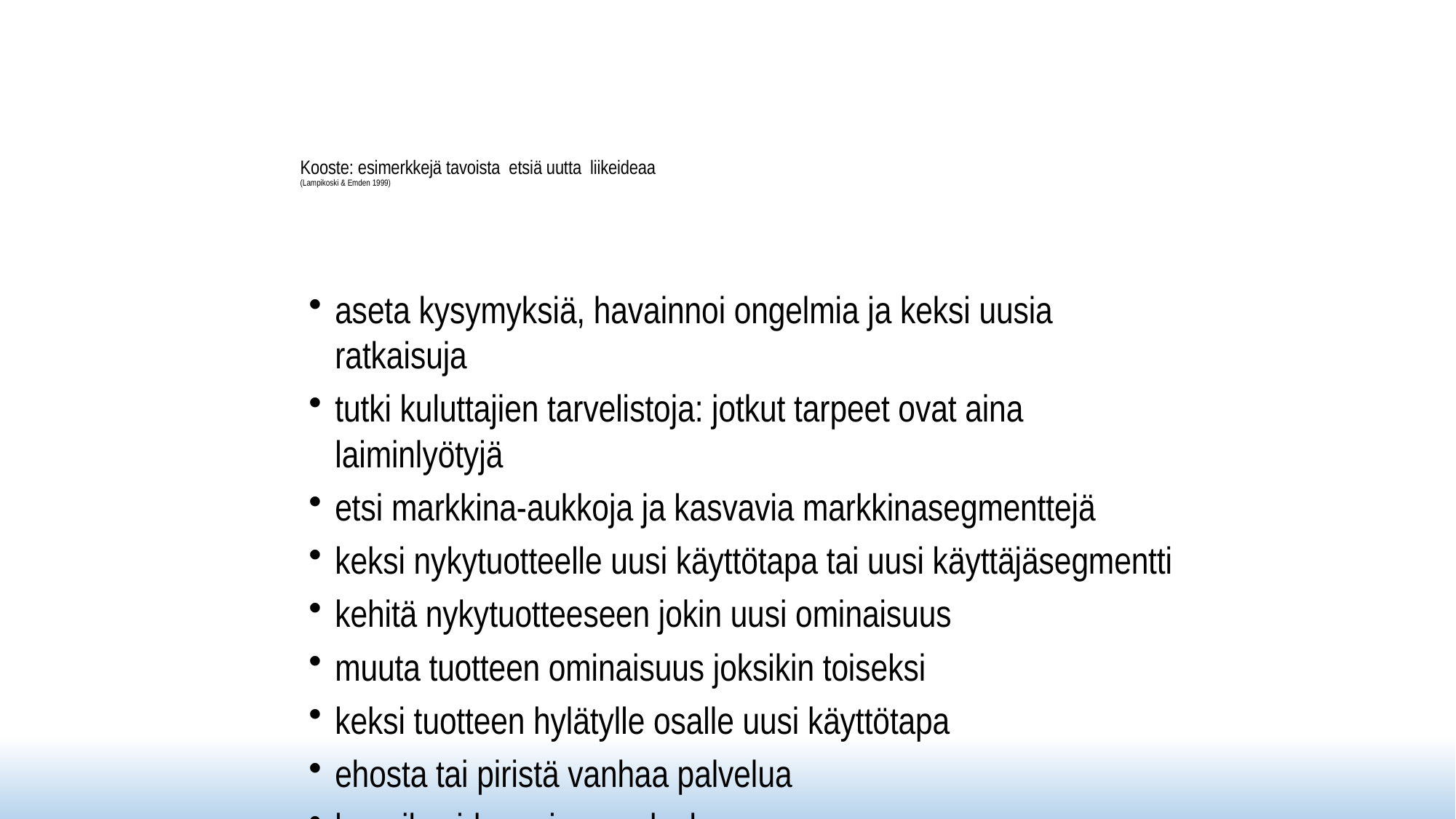

# Kooste: esimerkkejä tavoista  etsiä uutta  liikeideaa (Lampikoski & Emden 1999)
aseta kysymyksiä, havainnoi ongelmia ja keksi uusia ratkaisuja
tutki kuluttajien tarvelistoja: jotkut tarpeet ovat aina laiminlyötyjä
etsi markkina-aukkoja ja kasvavia markkinasegmenttejä
keksi nykytuotteelle uusi käyttötapa tai uusi käyttäjäsegmentti
kehitä nykytuotteeseen jokin uusi ominaisuus
muuta tuotteen ominaisuus joksikin toiseksi
keksi tuotteen hylätylle osalle uusi käyttötapa
ehosta tai piristä vanhaa palvelua
luo aikasidonnainen palvelu
luo tuote? heavy usereille?